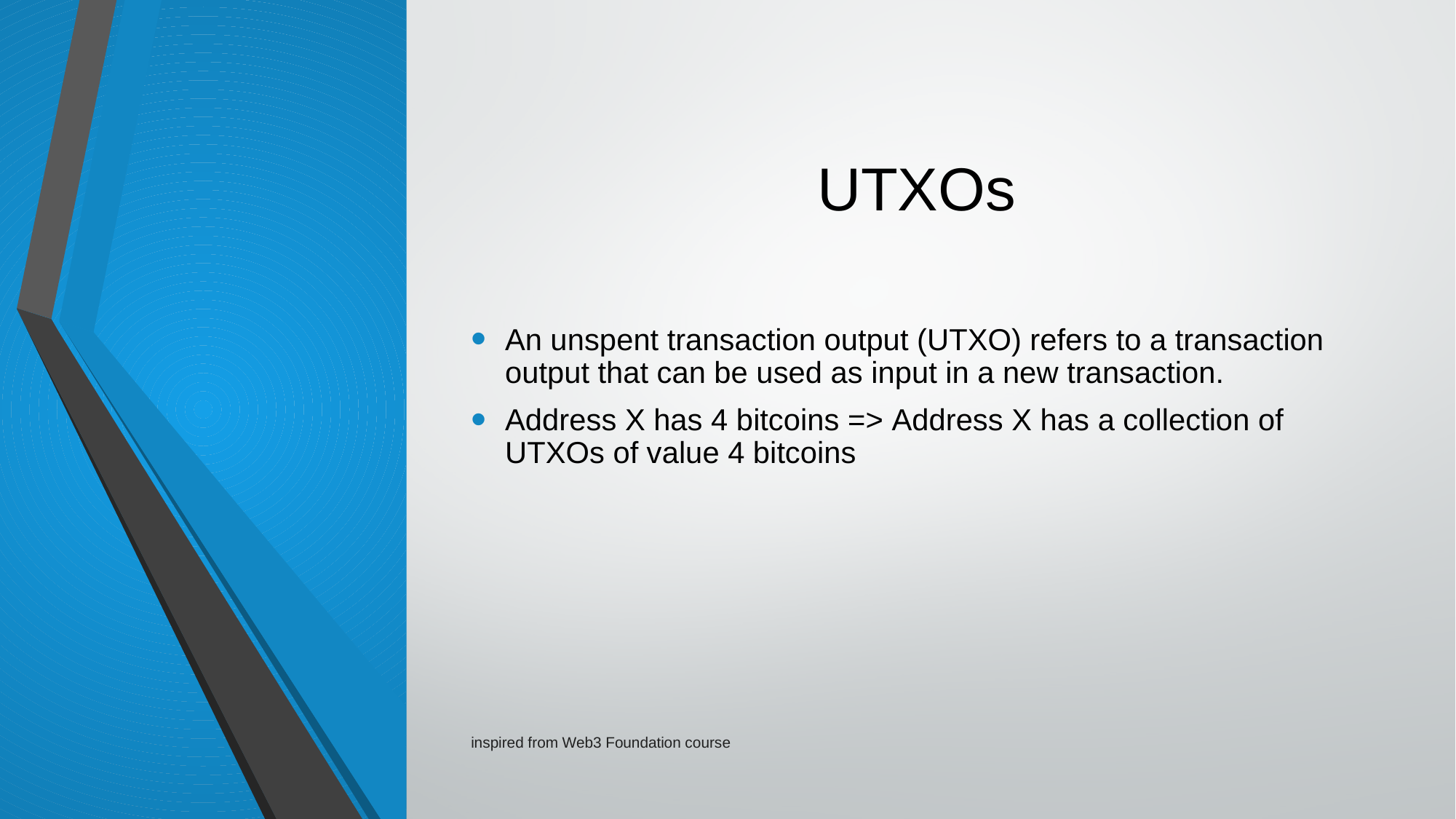

# UTXOs

An unspent transaction output (UTXO) refers to a transaction output that can be used as input in a new transaction.
Address X has 4 bitcoins => Address X has a collection of UTXOs of value 4 bitcoins

inspired from Web3 Foundation course